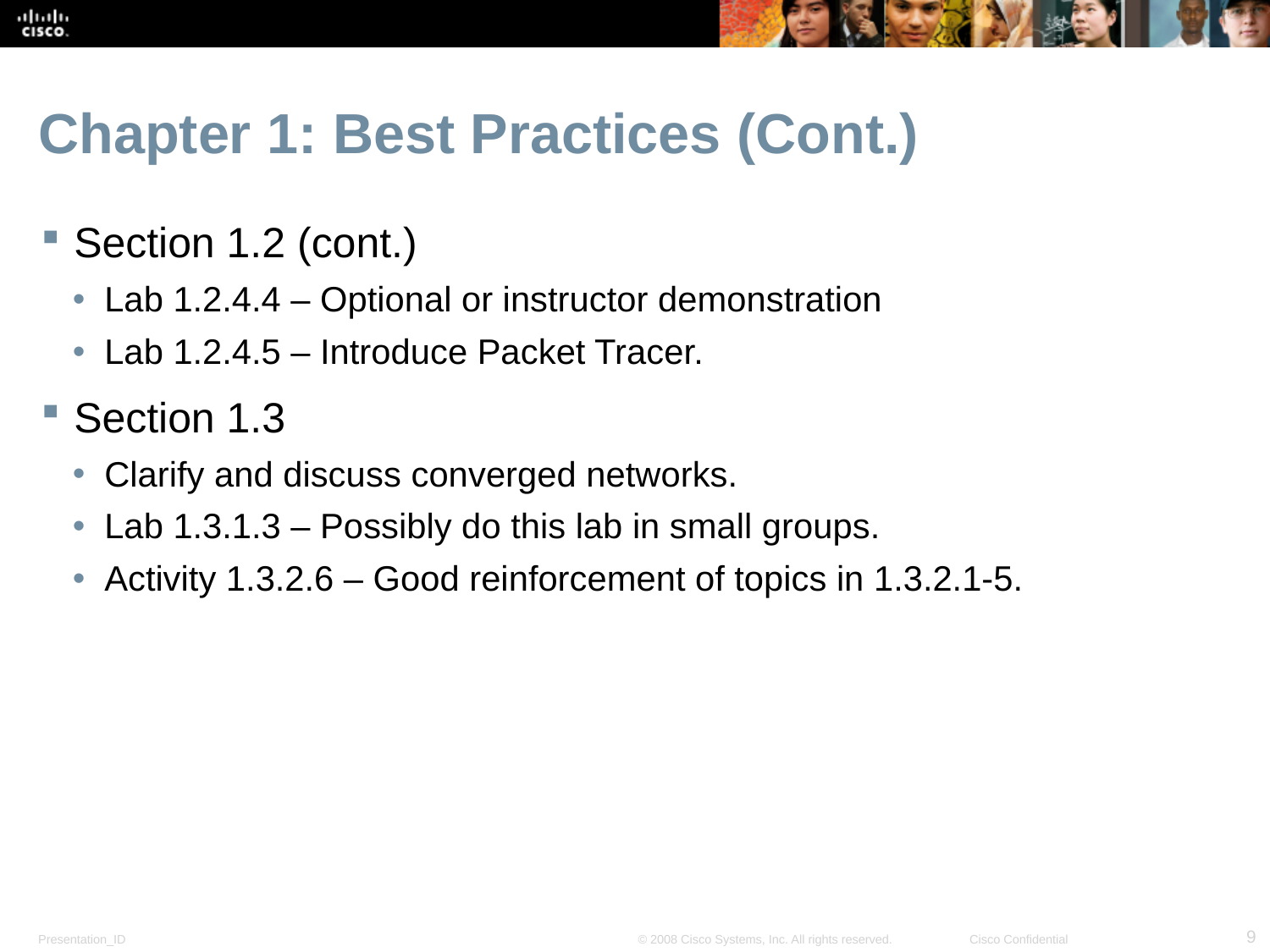

# Chapter 1: Best Practices (Cont.)
Section 1.2 (cont.)
Lab 1.2.4.4 – Optional or instructor demonstration
Lab 1.2.4.5 – Introduce Packet Tracer.
Section 1.3
Clarify and discuss converged networks.
Lab 1.3.1.3 – Possibly do this lab in small groups.
Activity 1.3.2.6 – Good reinforcement of topics in 1.3.2.1-5.